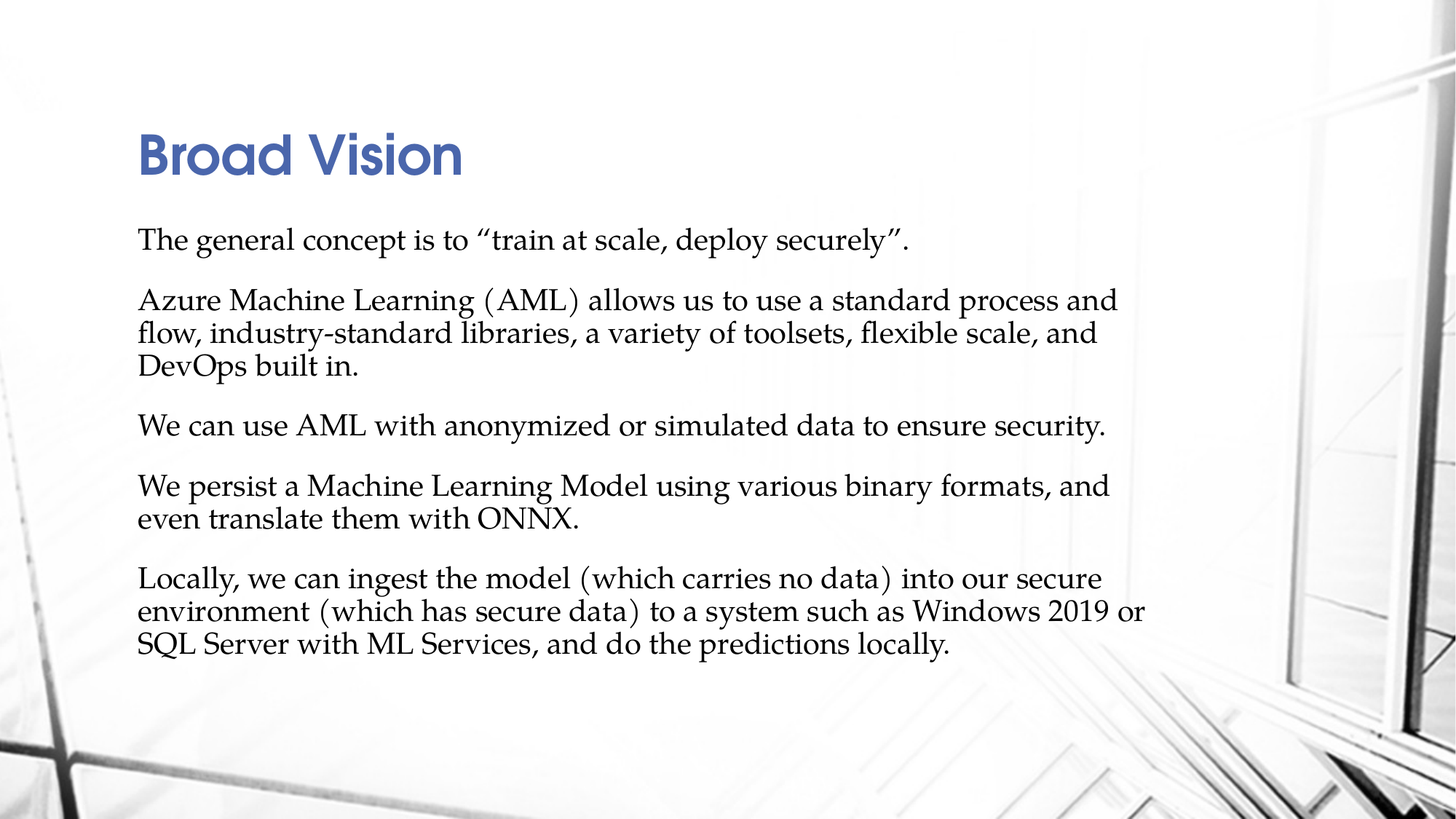

Broad Vision
The general concept is to “train at scale, deploy securely”.
Azure Machine Learning (AML) allows us to use a standard process and flow, industry-standard libraries, a variety of toolsets, flexible scale, and DevOps built in.
We can use AML with anonymized or simulated data to ensure security.
We persist a Machine Learning Model using various binary formats, and even translate them with ONNX.
Locally, we can ingest the model (which carries no data) into our secure environment (which has secure data) to a system such as Windows 2019 or SQL Server with ML Services, and do the predictions locally.